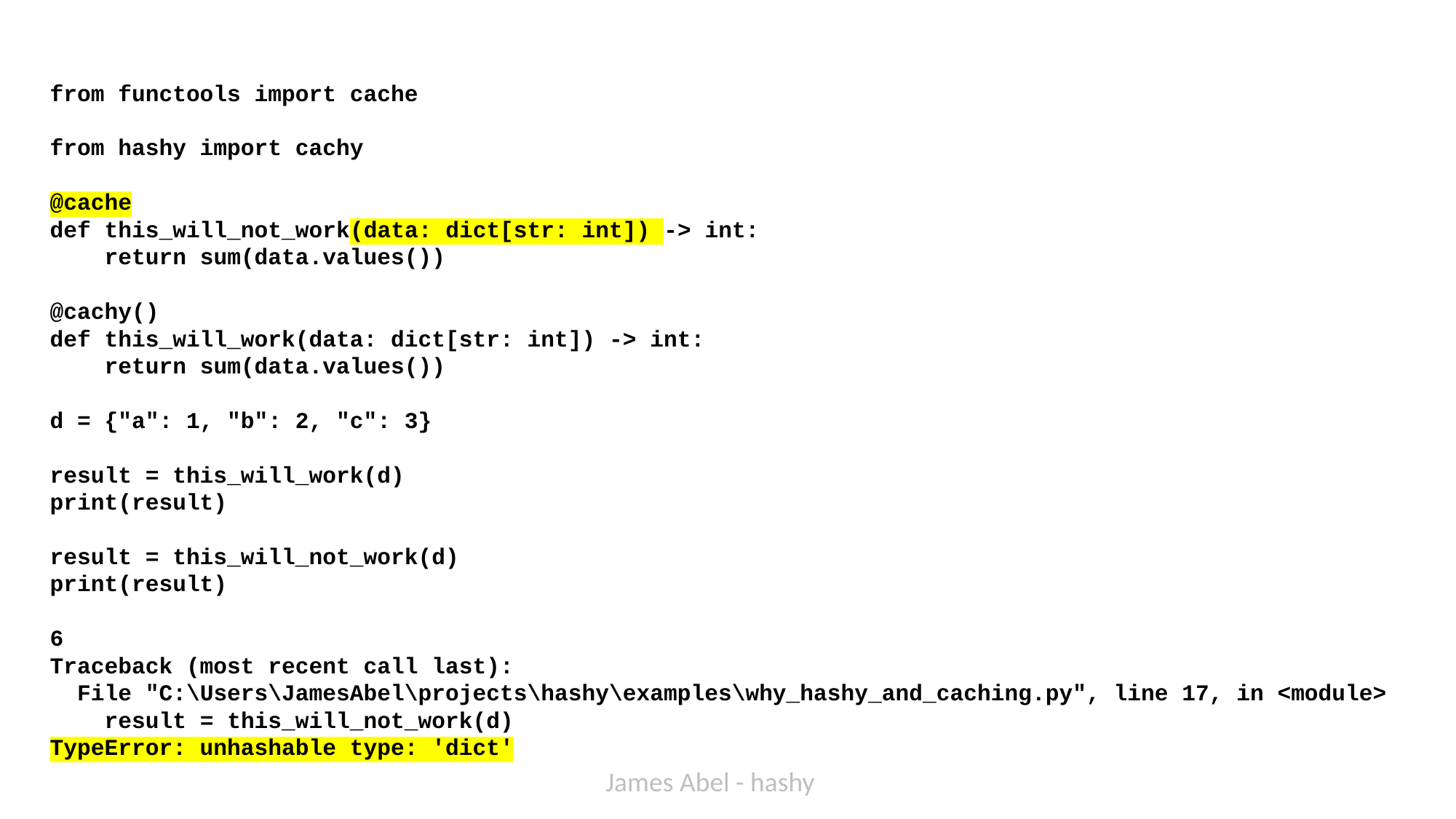

from functools import cache

from hashy import cachy

@cache
def this_will_not_work(data: dict[str: int]) -> int:
    return sum(data.values())

@cachy()
def this_will_work(data: dict[str: int]) -> int:
    return sum(data.values())

d = {"a": 1, "b": 2, "c": 3}

result = this_will_work(d)
print(result)

result = this_will_not_work(d)
print(result)

6
Traceback (most recent call last):
  File "C:\Users\JamesAbel\projects\hashy\examples\why_hashy_and_caching.py", line 17, in <module>
    result = this_will_not_work(d)
TypeError: unhashable type: 'dict'